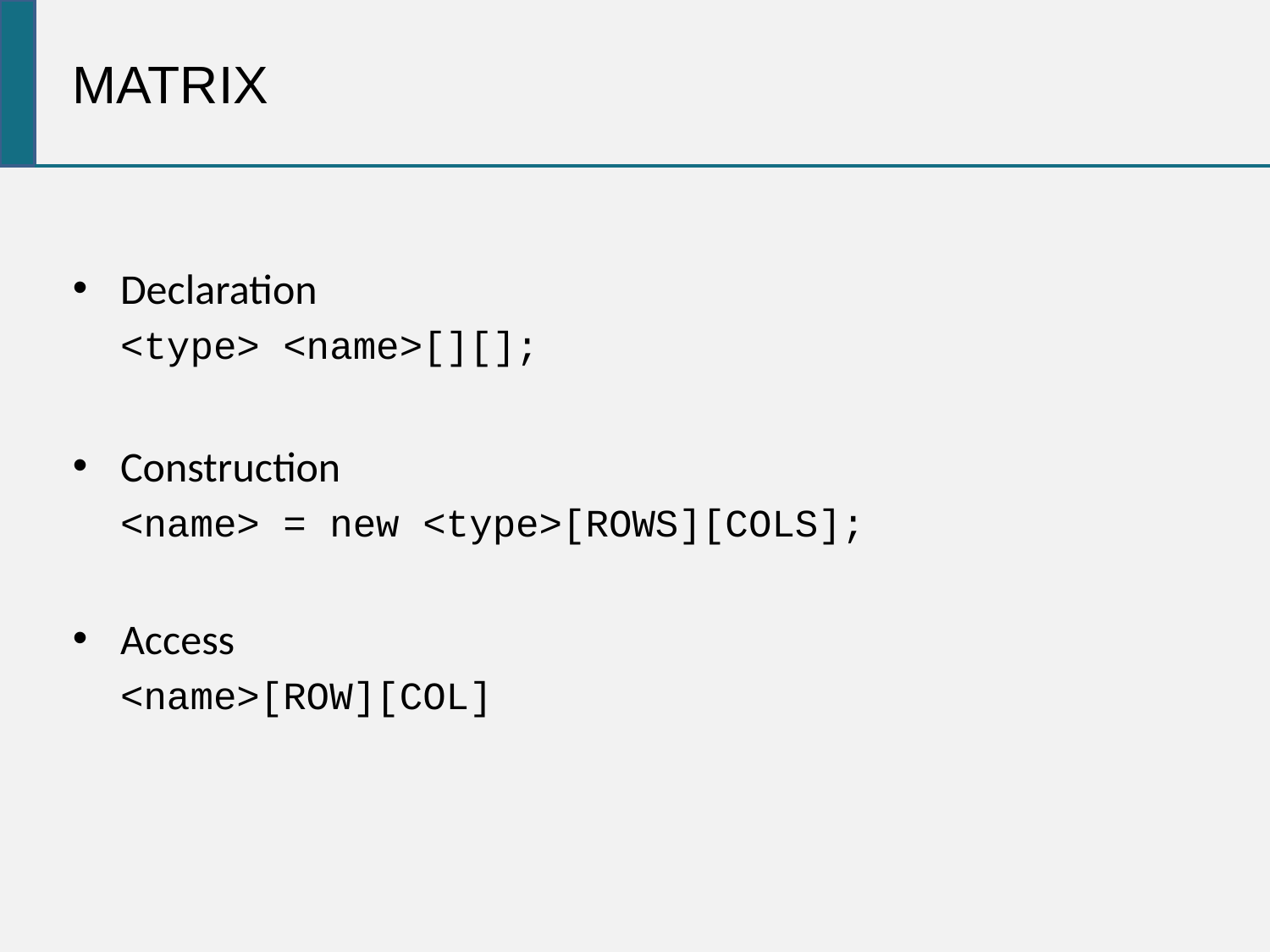

matrix

Declaration
	<type> <name>[][];

Construction
	<name> = new <type>[ROWS][COLS];

Access
	<name>[ROW][COL]